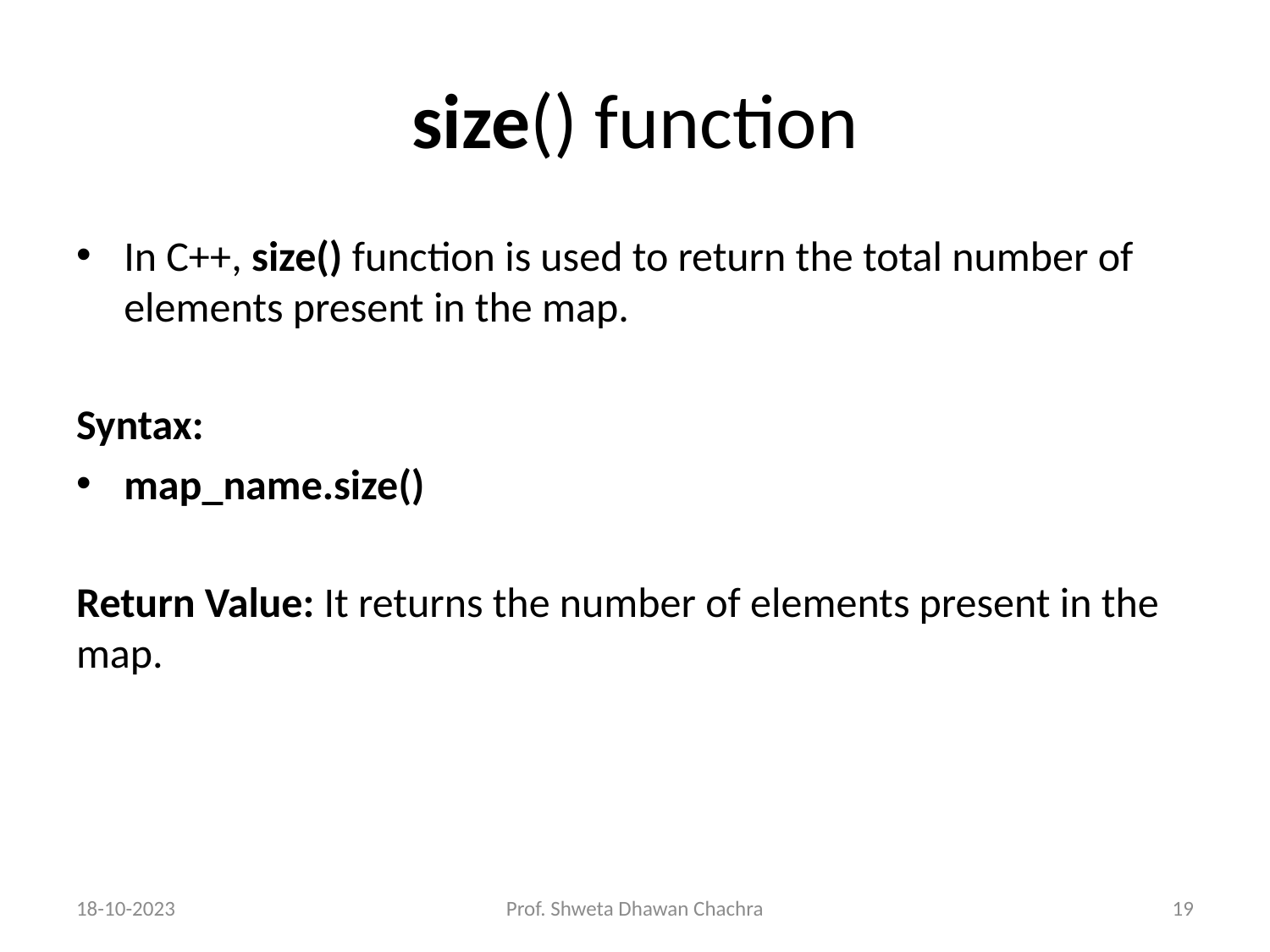

# size() function
In C++, size() function is used to return the total number of elements present in the map.

Syntax:
map_name.size()

Return Value: It returns the number of elements present in the map.
18-10-2023
Prof. Shweta Dhawan Chachra
19